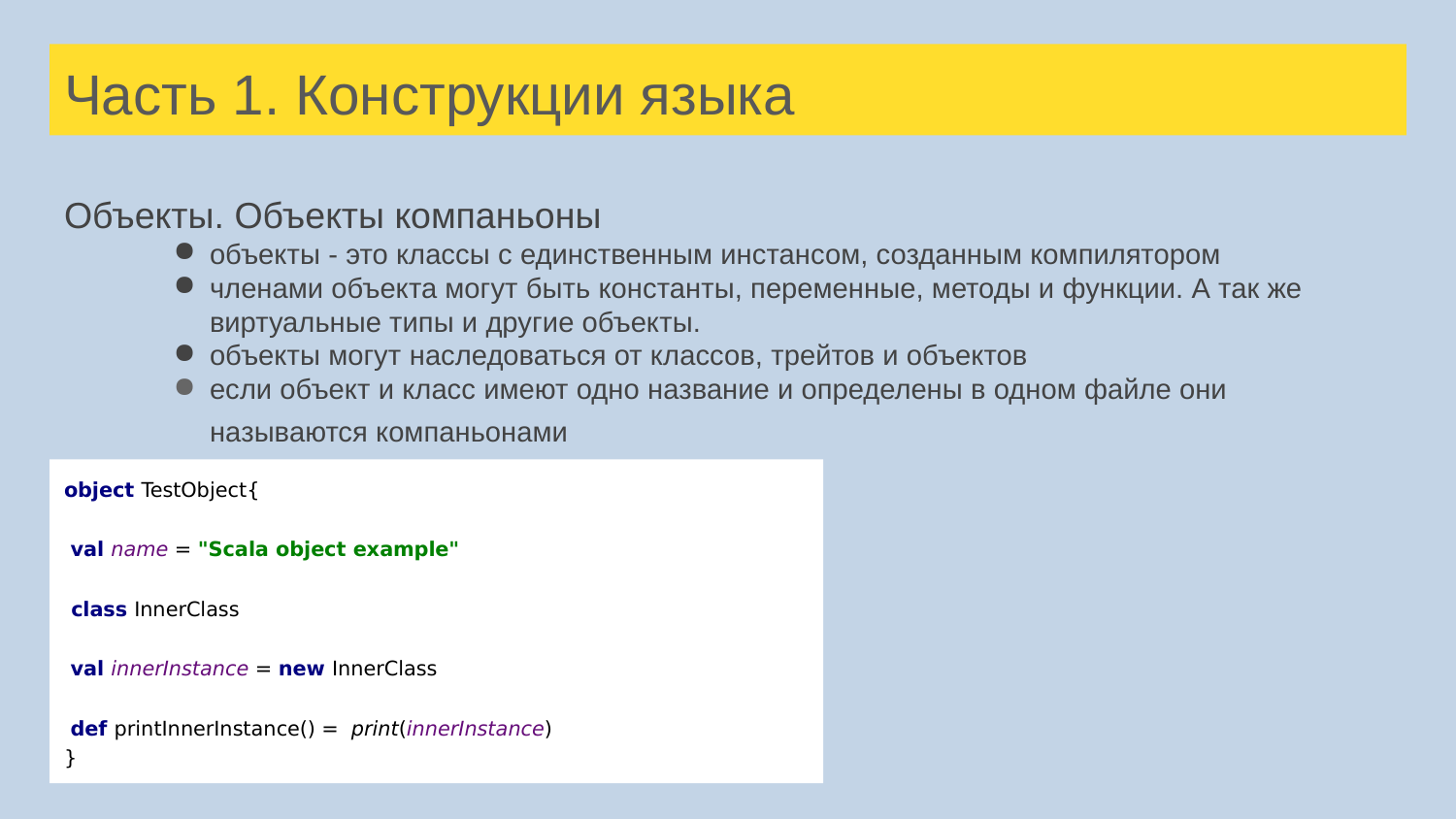

# Часть 1. Конструкции языка
Объекты. Объекты компаньоны
объекты - это классы с единственным инстансом, созданным компилятором
членами объекта могут быть константы, переменные, методы и функции. А так же виртуальные типы и другие объекты.
объекты могут наследоваться от классов, трейтов и объектов
если объект и класс имеют одно название и определены в одном файле они называются компаньонами
object TestObject{

 val name = "Scala object example"

 class InnerClass

 val innerInstance = new InnerClass

 def printInnerInstance() =  print(innerInstance)
}